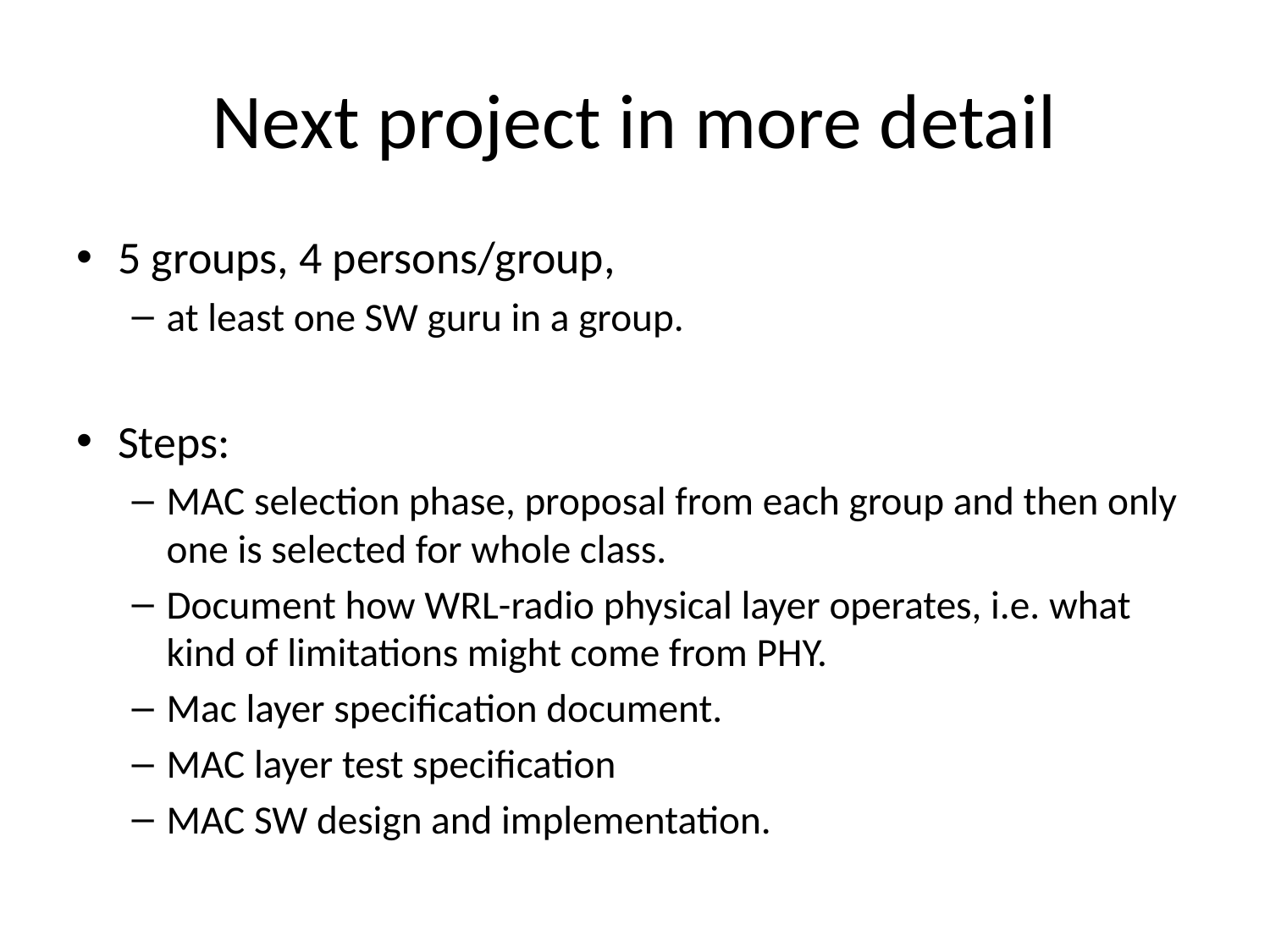

# Next project in more detail
5 groups, 4 persons/group,
at least one SW guru in a group.

Steps:
MAC selection phase, proposal from each group and then only one is selected for whole class.
Document how WRL-radio physical layer operates, i.e. what kind of limitations might come from PHY.
Mac layer specification document.
MAC layer test specification
MAC SW design and implementation.